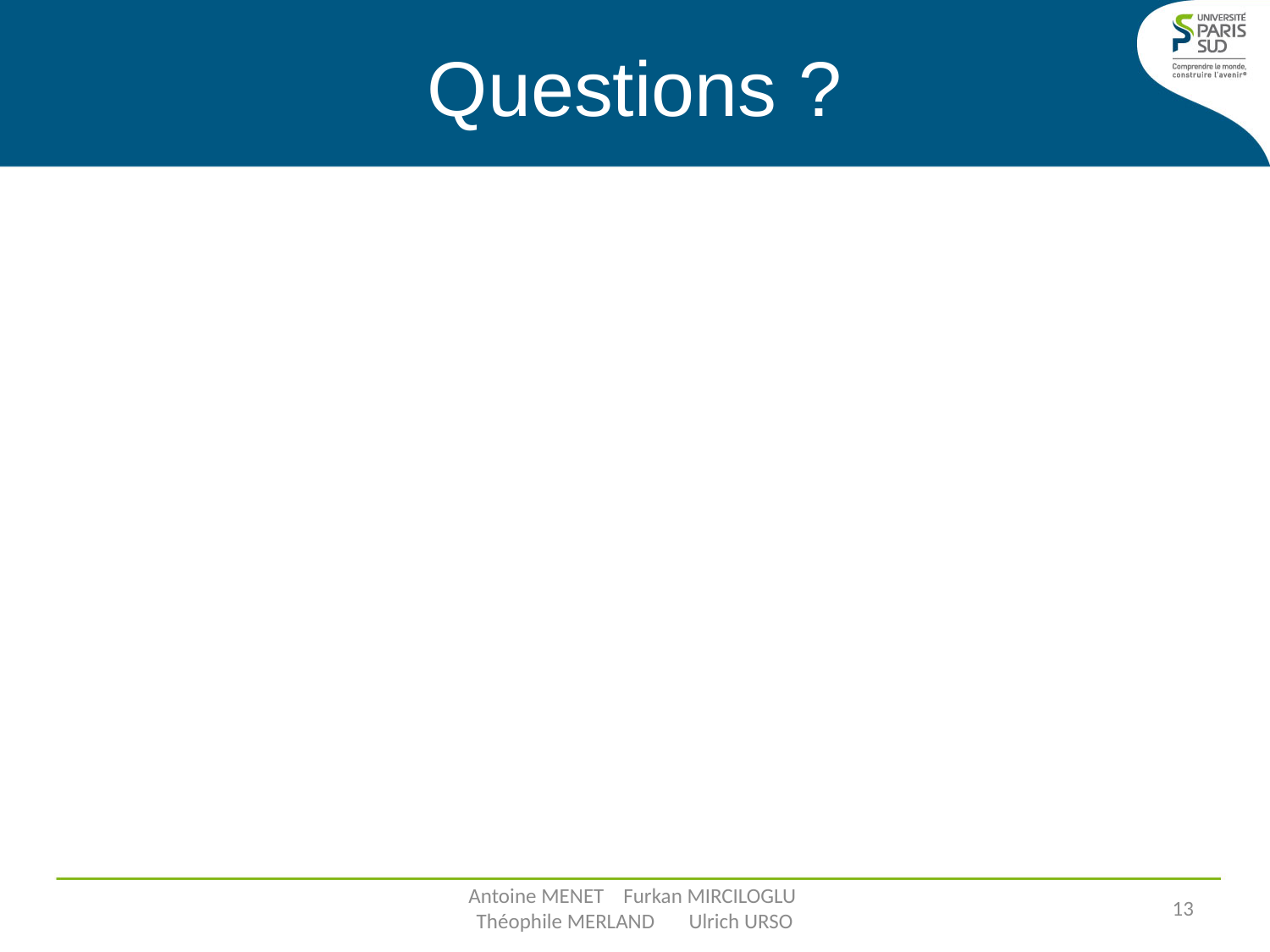

# Questions ?
Antoine MENET    Furkan MIRCILOGLU  Théophile MERLAND       Ulrich URSO
13